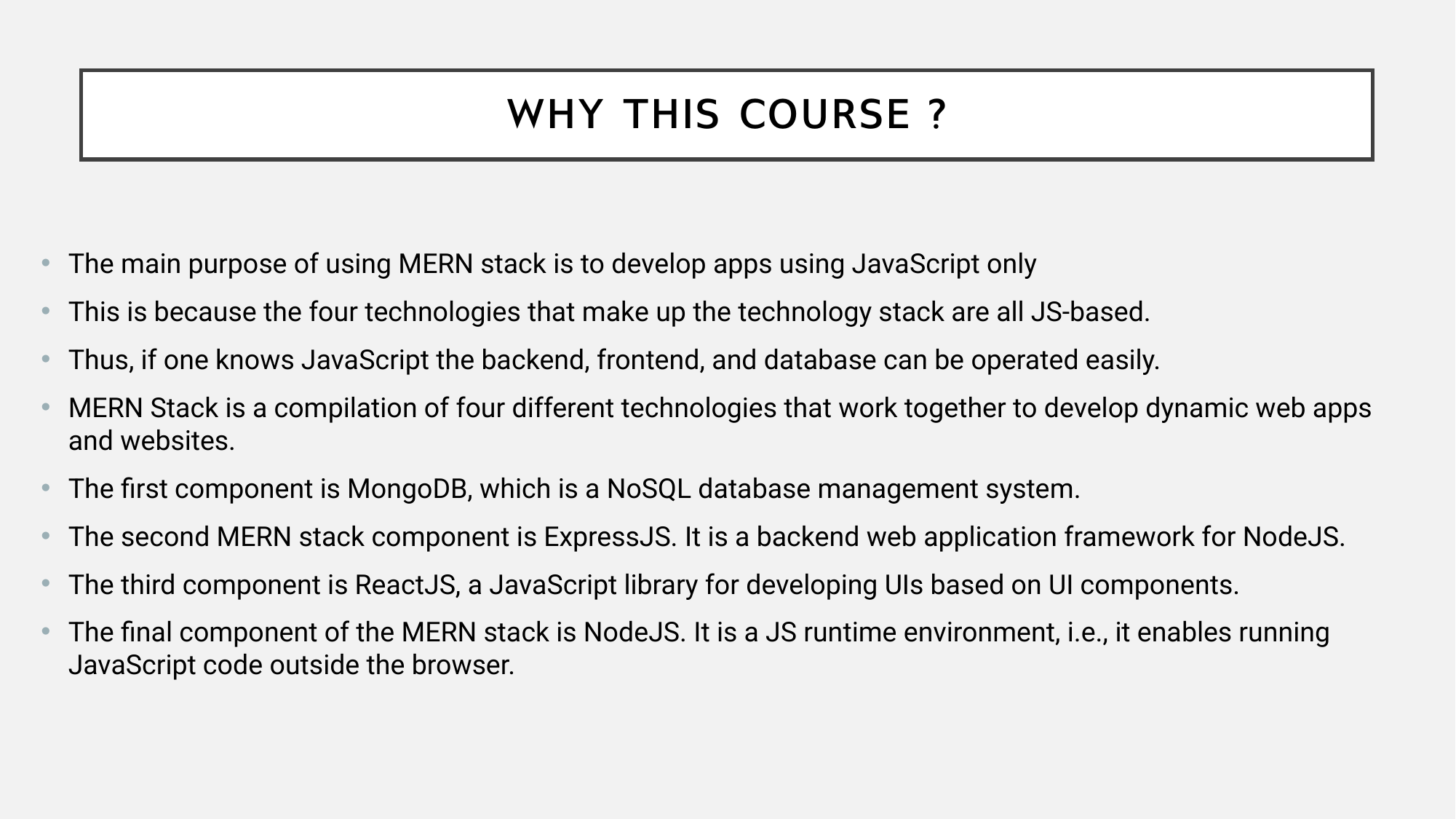

# Why This Course ?
The main purpose of using MERN stack is to develop apps using JavaScript only
This is because the four technologies that make up the technology stack are all JS-based.
Thus, if one knows JavaScript the backend, frontend, and database can be operated easily.
MERN Stack is a compilation of four different technologies that work together to develop dynamic web apps and websites.
The first component is MongoDB, which is a NoSQL database management system.
The second MERN stack component is ExpressJS. It is a backend web application framework for NodeJS.
The third component is ReactJS, a JavaScript library for developing UIs based on UI components.
The final component of the MERN stack is NodeJS. It is a JS runtime environment, i.e., it enables running JavaScript code outside the browser.